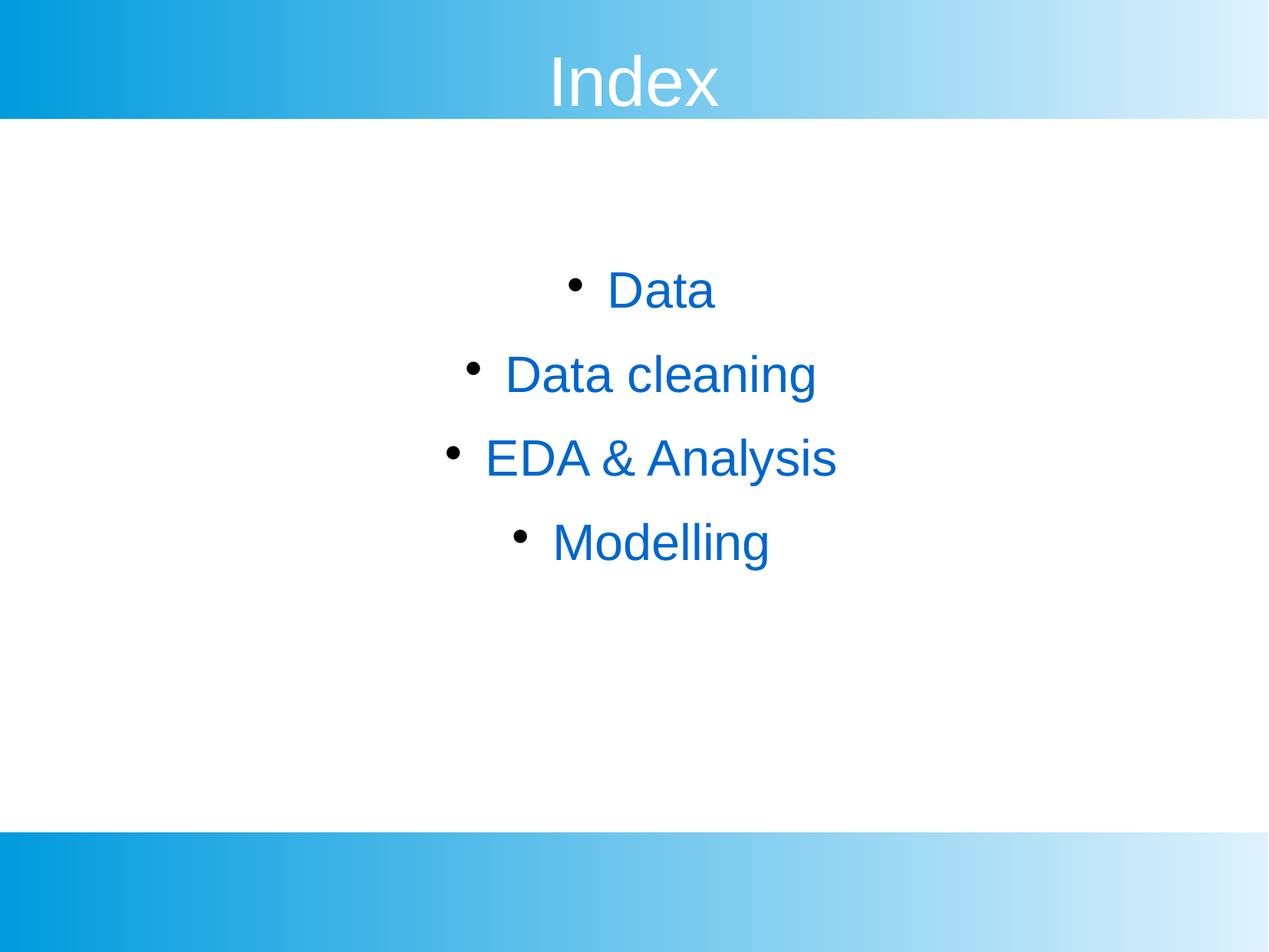

Index

Data
Data cleaning
EDA & Analysis
Modelling